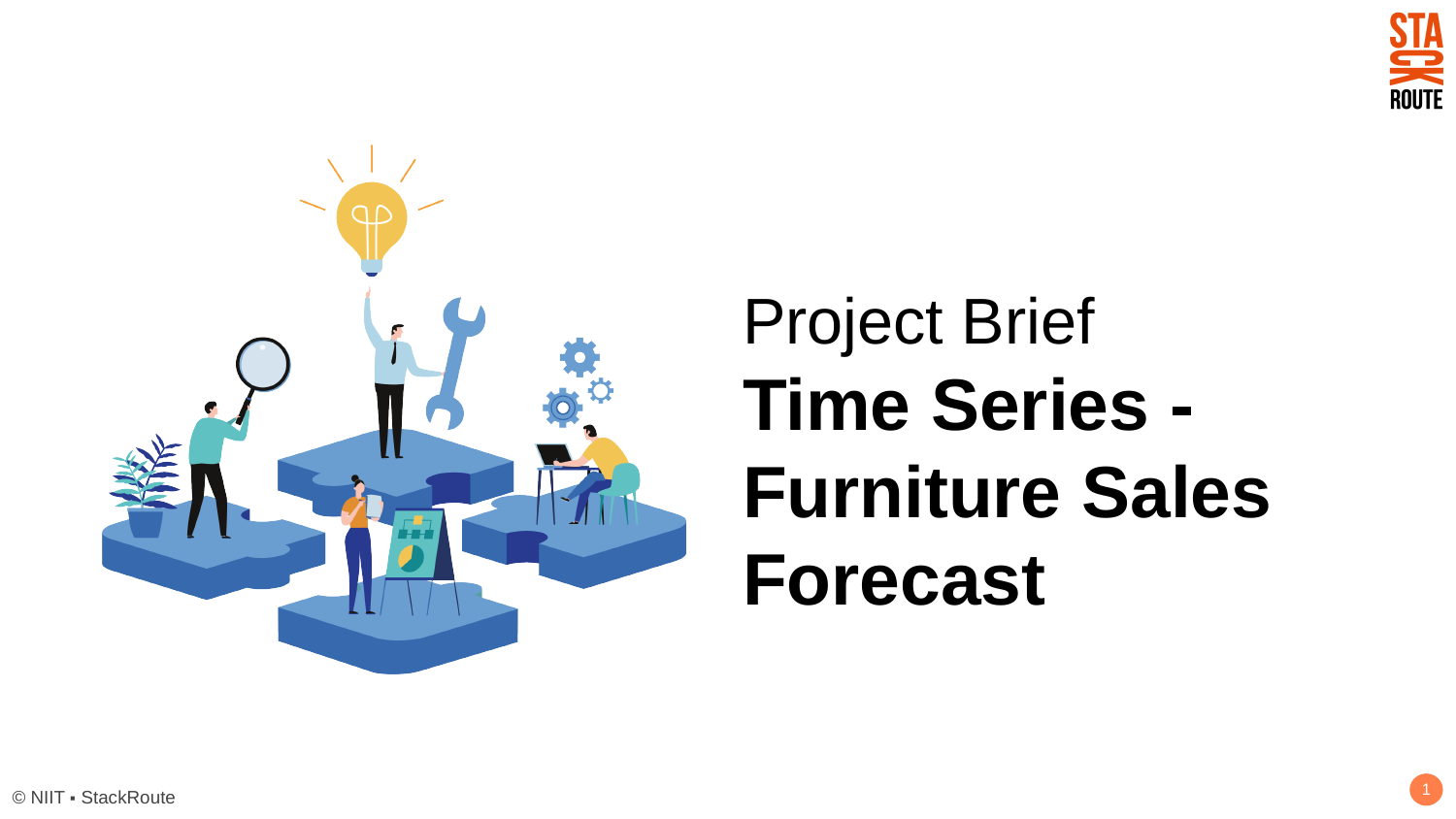

# Project Brief Time Series - Furniture Sales Forecast